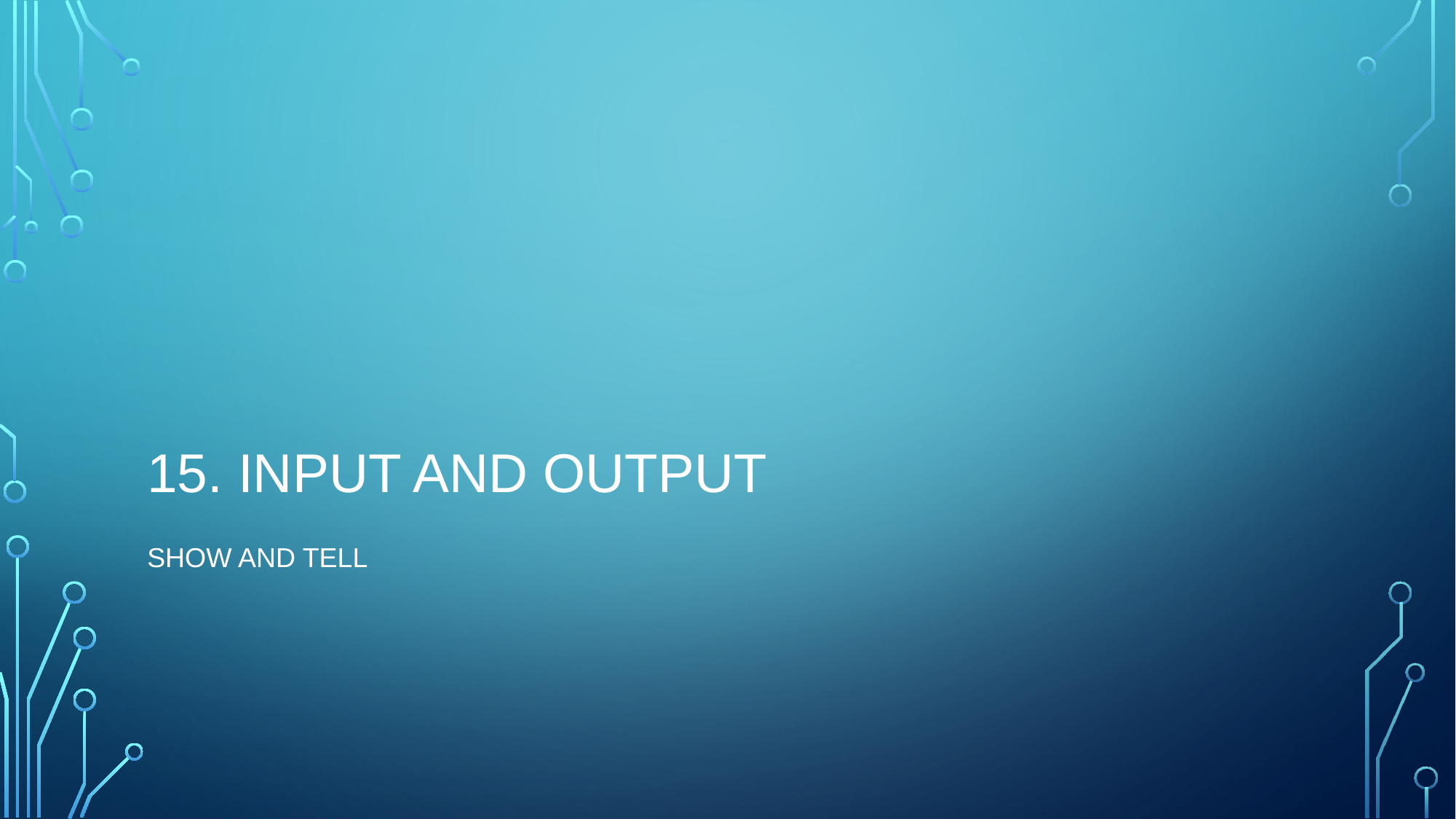

# 15. Input and Output
Show and tell